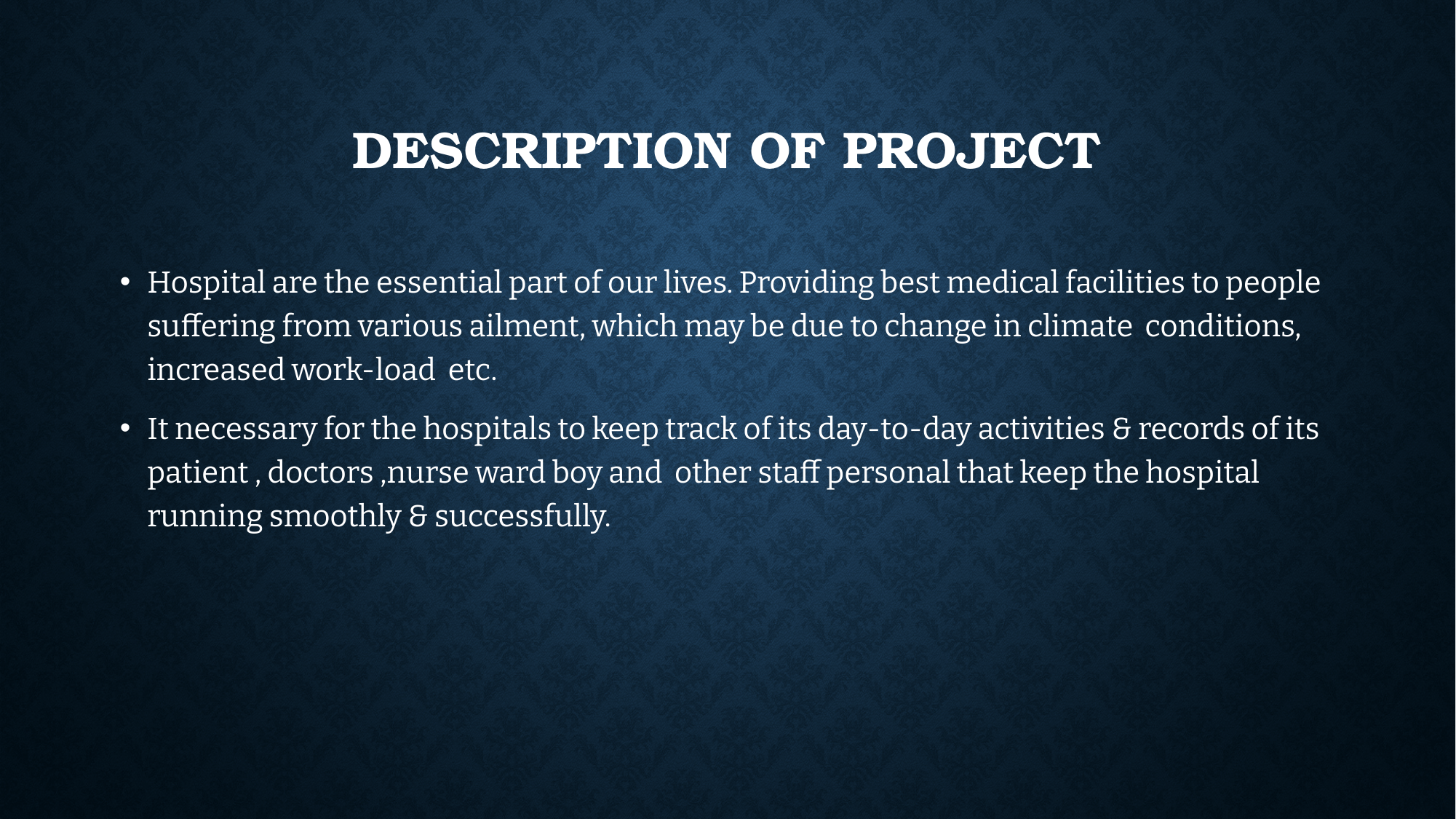

# Description of project
Hospital are the essential part of our lives. Providing best medical facilities to people  suffering from various ailment, which may be due to change in climate  conditions, increased work-load  etc.
It necessary for the hospitals to keep track of its day-to-day activities & records of its patient , doctors ,nurse ward boy and  other staff personal that keep the hospital running smoothly & successfully.